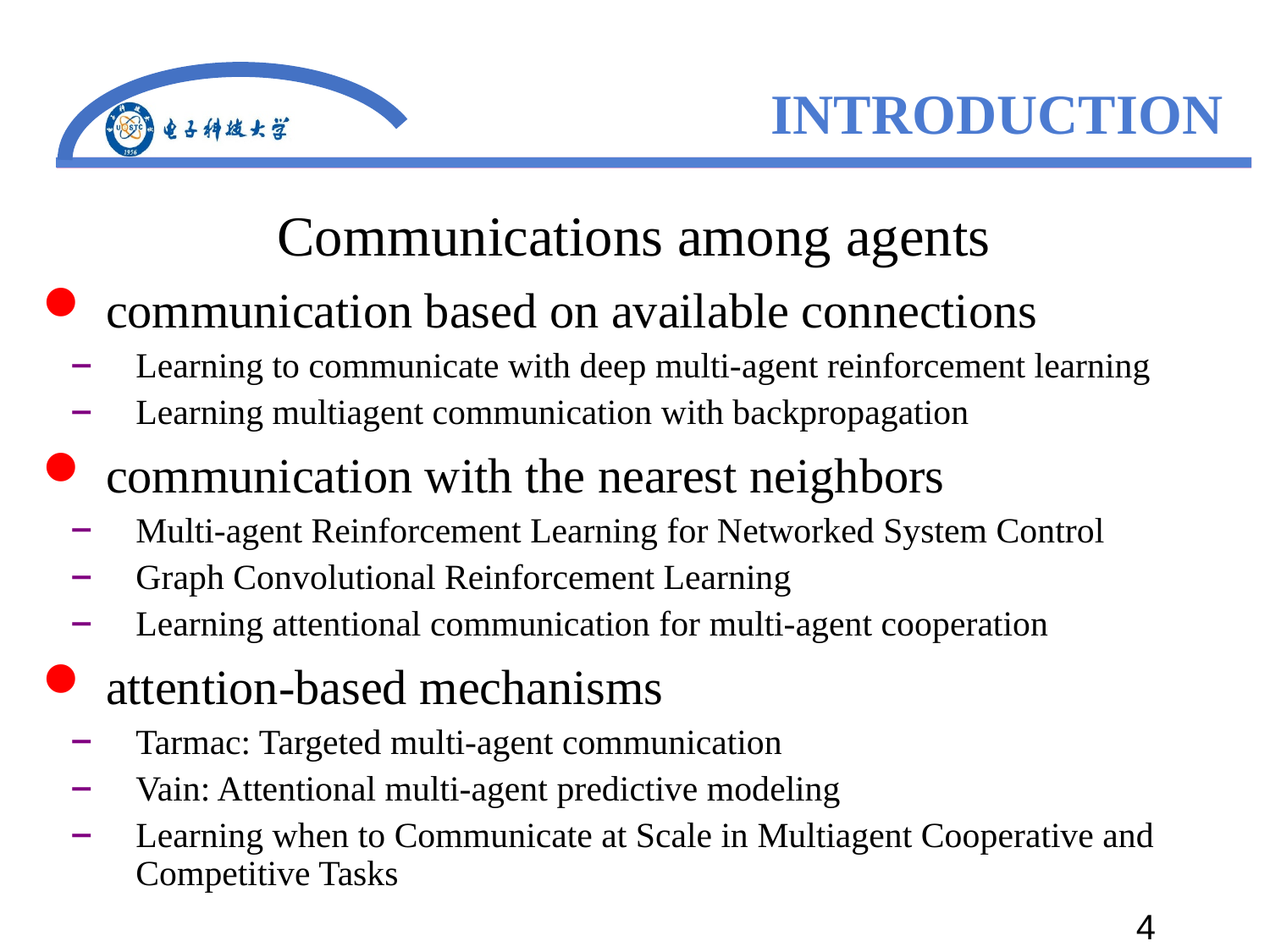

# INTRODUCTION
Communications among agents

communication based on available connections
Learning to communicate with deep multi-agent reinforcement learning
Learning multiagent communication with backpropagation
communication with the nearest neighbors
Multi-agent Reinforcement Learning for Networked System Control
Graph Convolutional Reinforcement Learning
Learning attentional communication for multi-agent cooperation
attention-based mechanisms
Tarmac: Targeted multi-agent communication
Vain: Attentional multi-agent predictive modeling
Learning when to Communicate at Scale in Multiagent Cooperative and Competitive Tasks